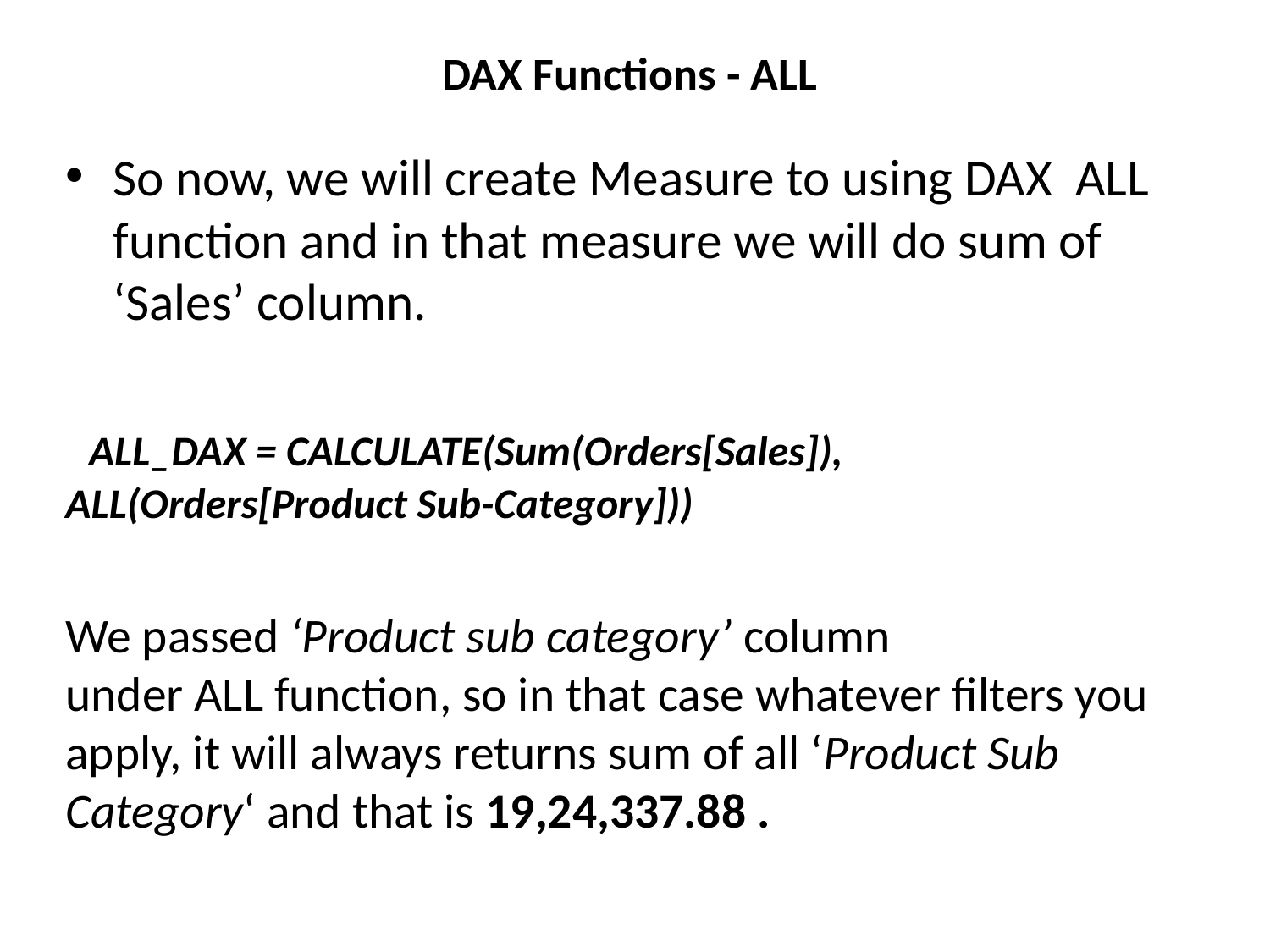

# DAX Functions - ALL
So now, we will create Measure to using DAX  ALL function and in that measure we will do sum of ‘Sales’ column.

  ALL_DAX = CALCULATE(Sum(Orders[Sales]), ALL(Orders[Product Sub-Category]))

We passed ‘Product sub category’ column under ALL function, so in that case whatever filters you apply, it will always returns sum of all ‘Product Sub Category‘ and that is 19,24,337.88 .